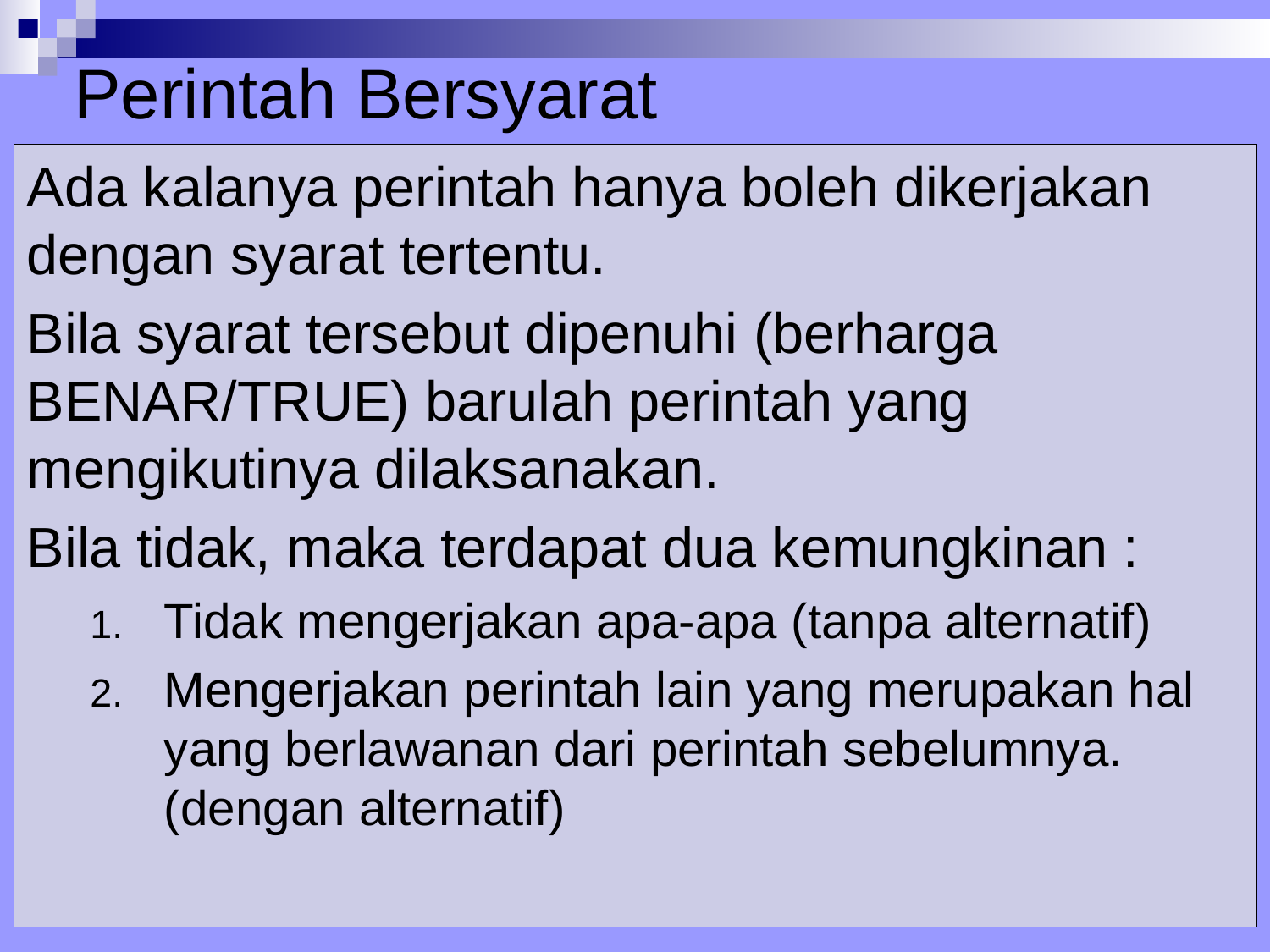

# Perintah Bersyarat
Ada kalanya perintah hanya boleh dikerjakan dengan syarat tertentu.
Bila syarat tersebut dipenuhi (berharga BENAR/TRUE) barulah perintah yang mengikutinya dilaksanakan.
Bila tidak, maka terdapat dua kemungkinan :
Tidak mengerjakan apa-apa (tanpa alternatif)
Mengerjakan perintah lain yang merupakan hal yang berlawanan dari perintah sebelumnya. (dengan alternatif)